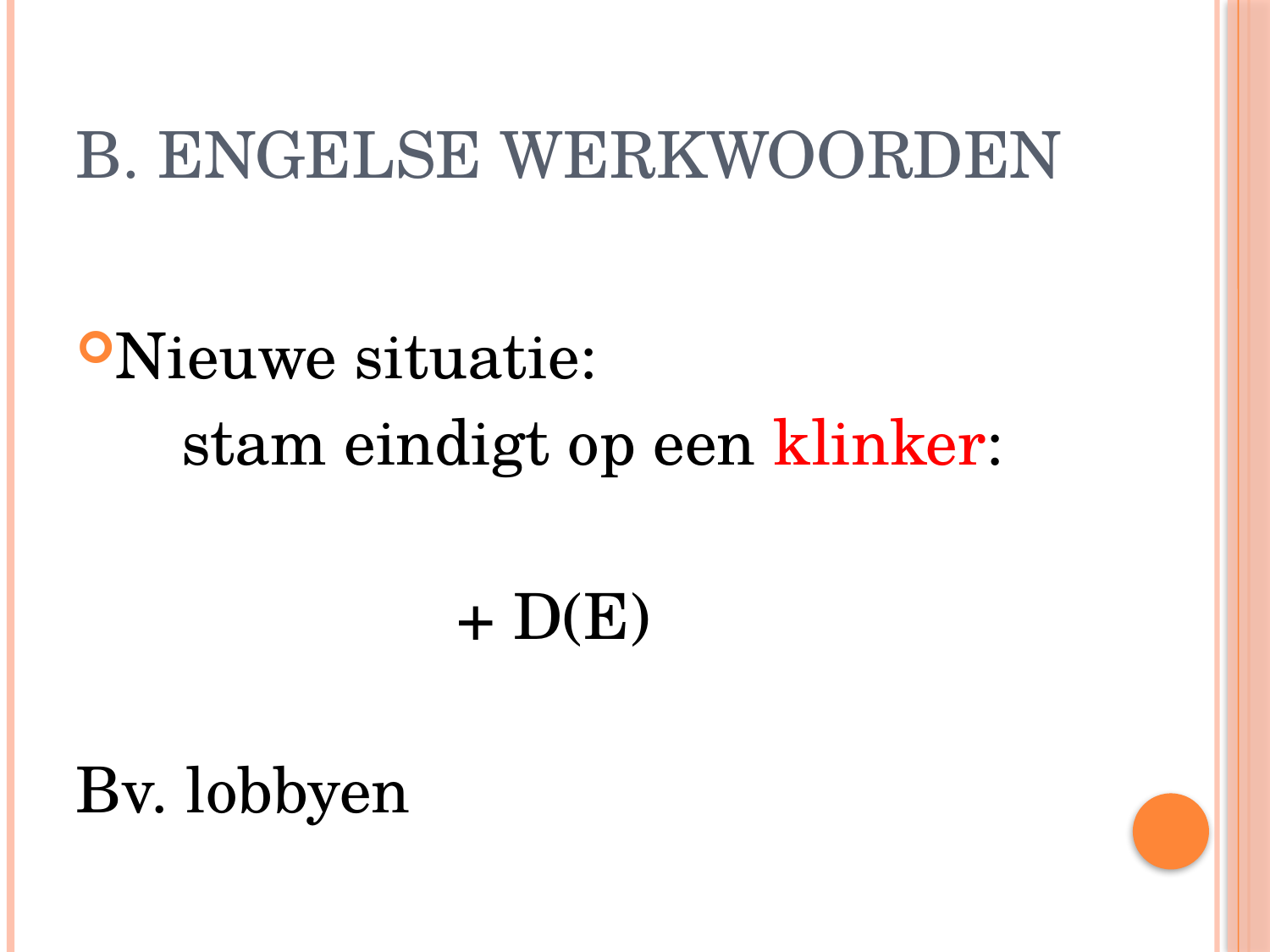

# B. Engelse werkwoorden

Nieuwe situatie:
      stam eindigt op een klinker:

			+ D(E)

Bv. lobbyen